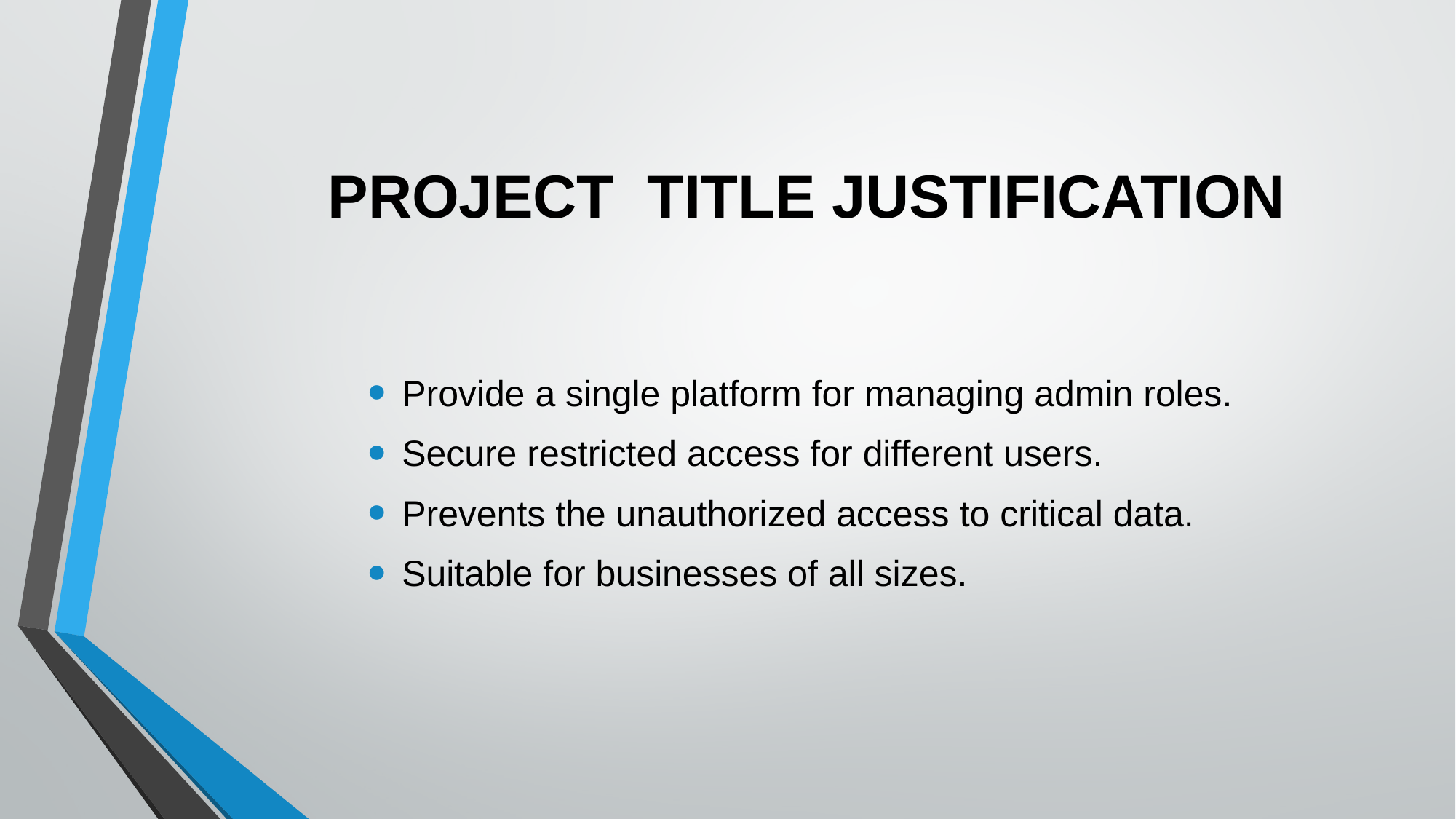

# PROJECT  TITLE JUSTIFICATION
Provide a single platform for managing admin roles.
Secure restricted access for different users.
Prevents the unauthorized access to critical data.
Suitable for businesses of all sizes.